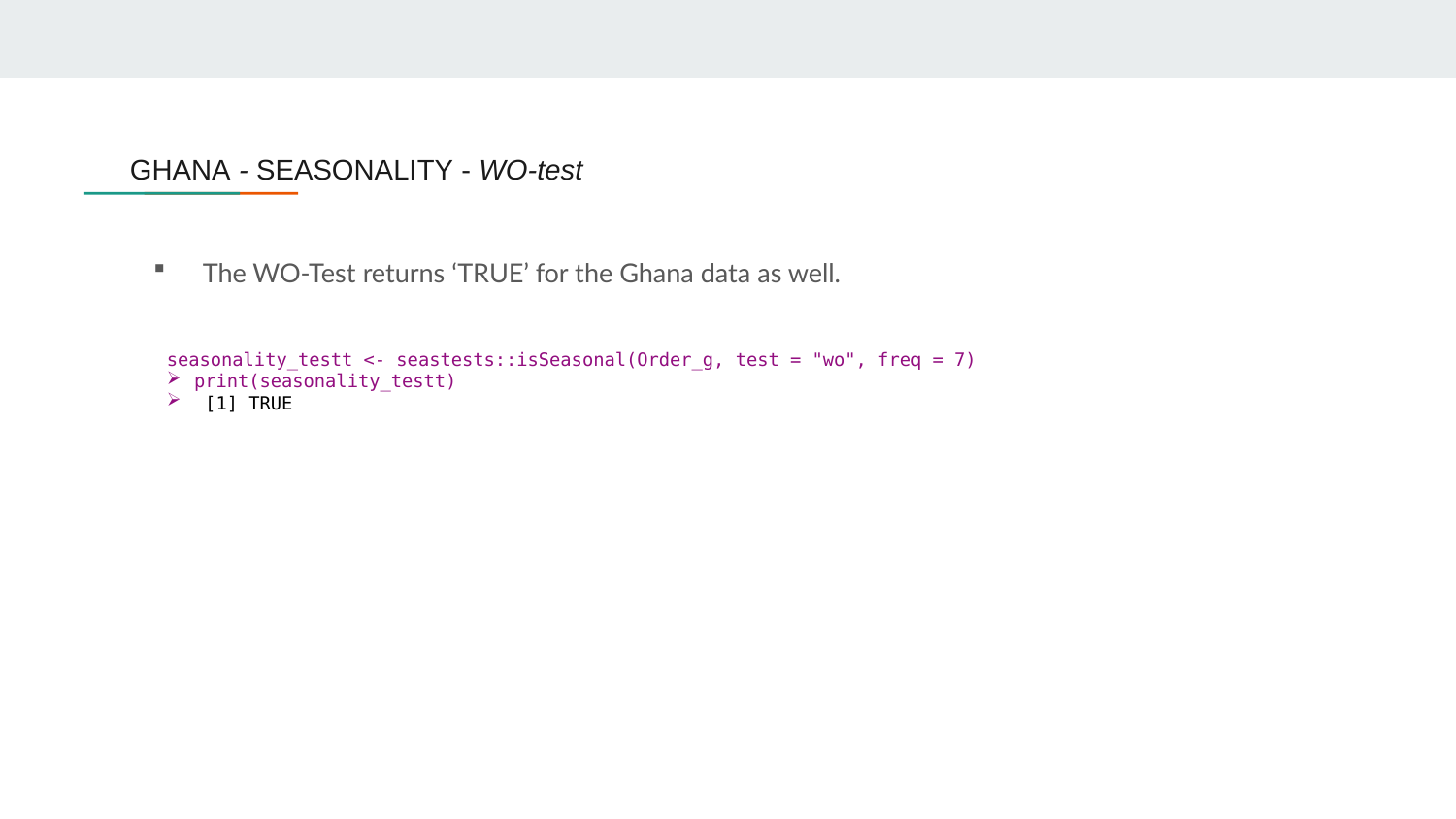

# GHANA - SEASONALITY - WO-test
The WO-Test returns ‘TRUE’ for the Ghana data as well.

seasonality_testt <- seastests::isSeasonal(Order_g, test = "wo", freq = 7)
print(seasonality_testt)
 [1] TRUE